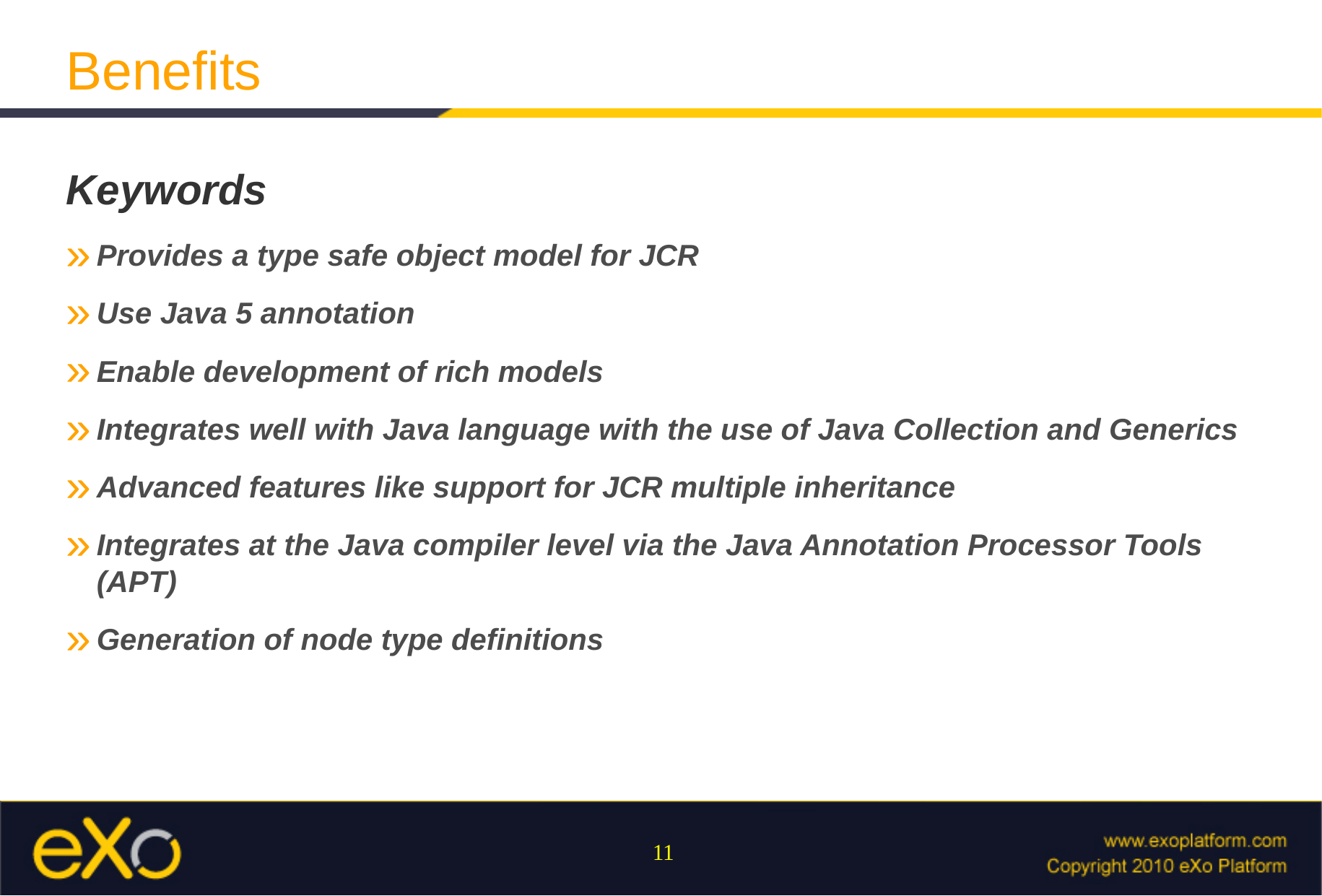

Benefits
Keywords
Provides a type safe object model for JCR
Use Java 5 annotation
Enable development of rich models
Integrates well with Java language with the use of Java Collection and Generics
Advanced features like support for JCR multiple inheritance
Integrates at the Java compiler level via the Java Annotation Processor Tools (APT)
Generation of node type definitions